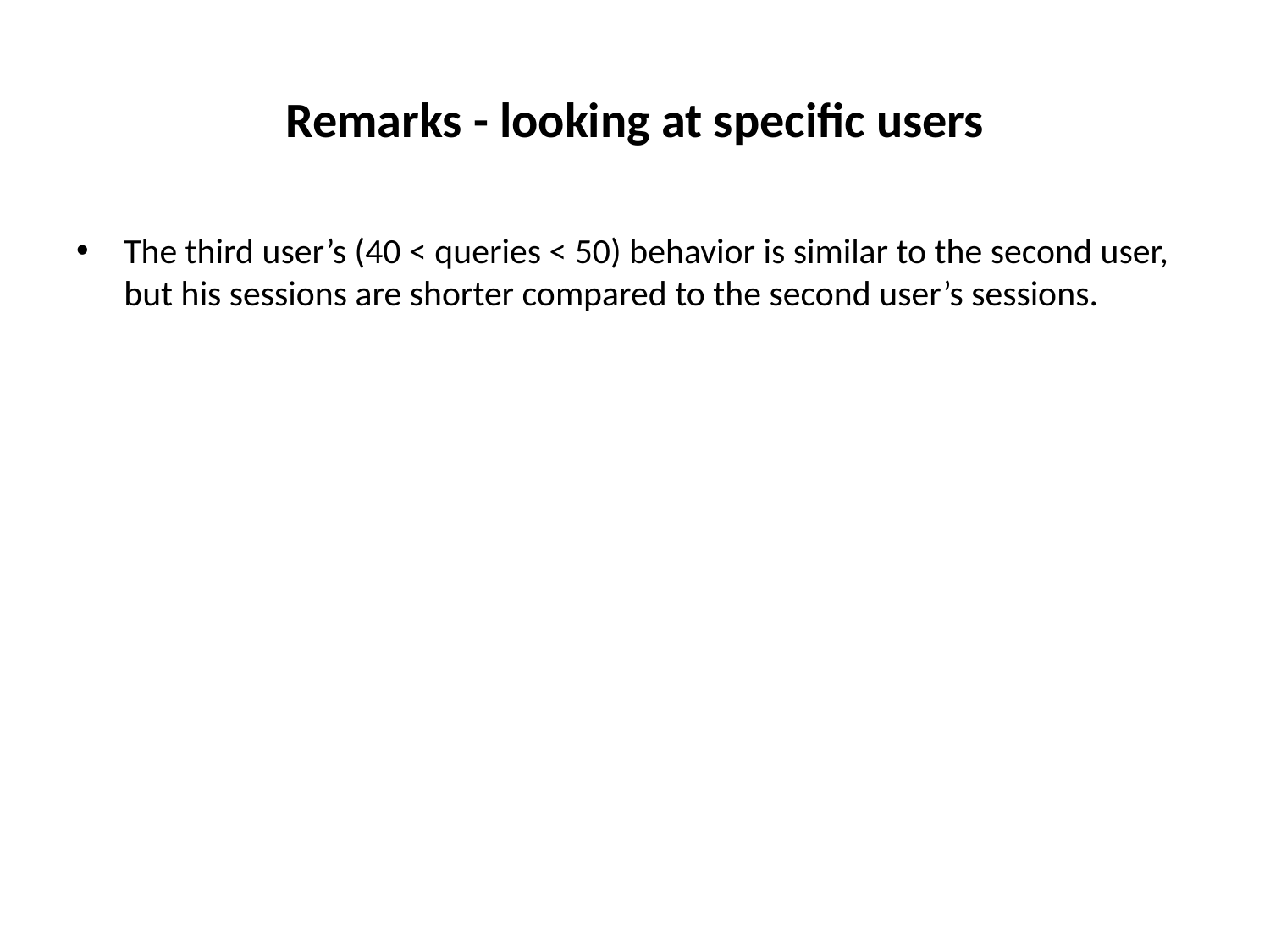

# Remarks - looking at specific users
The third user’s (40 < queries < 50) behavior is similar to the second user, but his sessions are shorter compared to the second user’s sessions.